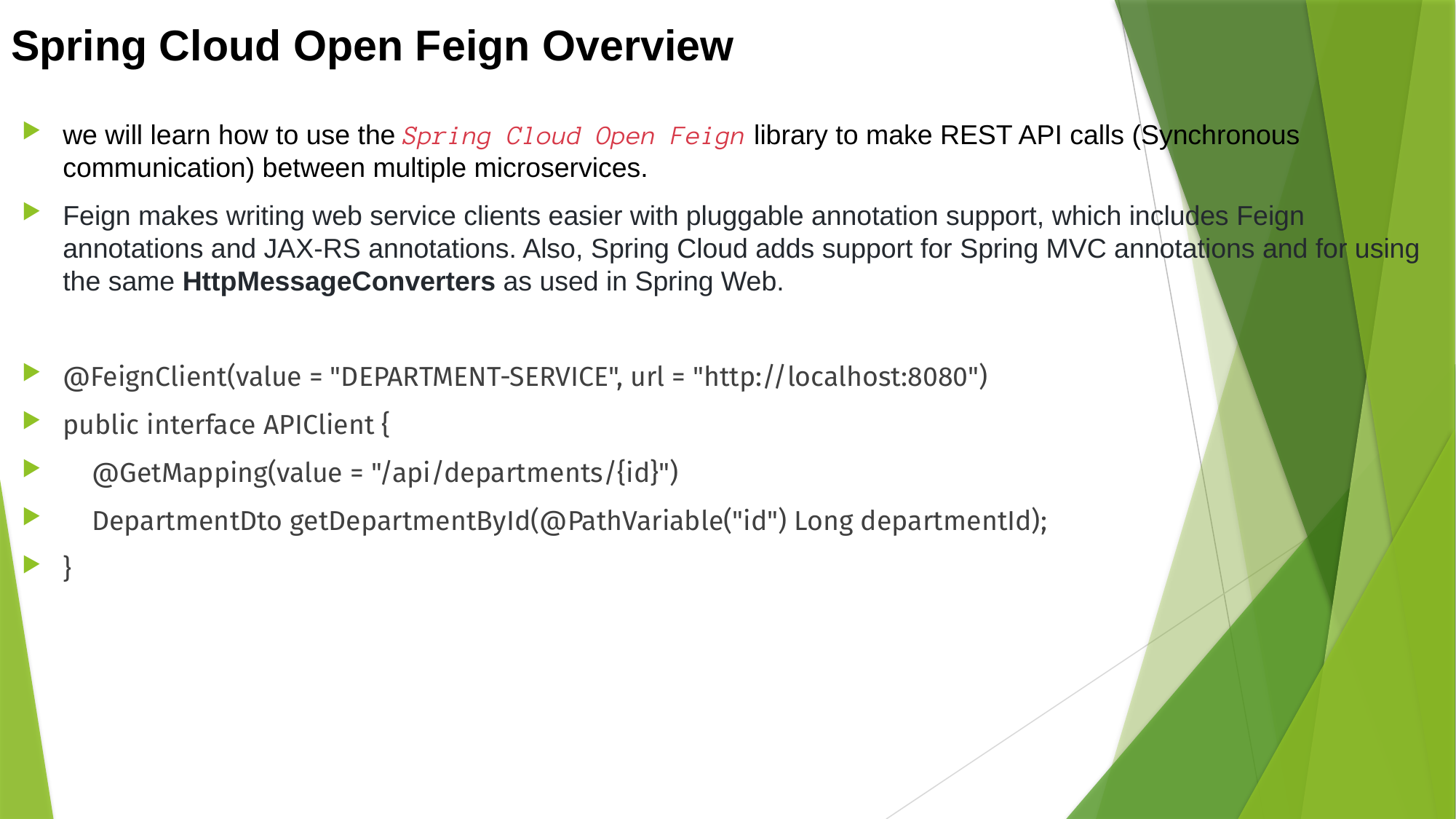

# Spring Cloud Open Feign Overview
we will learn how to use the Spring Cloud Open Feign library to make REST API calls (Synchronous communication) between multiple microservices.
Feign makes writing web service clients easier with pluggable annotation support, which includes Feign annotations and JAX-RS annotations. Also, Spring Cloud adds support for Spring MVC annotations and for using the same HttpMessageConverters as used in Spring Web.

@FeignClient(value = "DEPARTMENT-SERVICE", url = "http://localhost:8080")
public interface APIClient {
    @GetMapping(value = "/api/departments/{id}")
    DepartmentDto getDepartmentById(@PathVariable("id") Long departmentId);
}